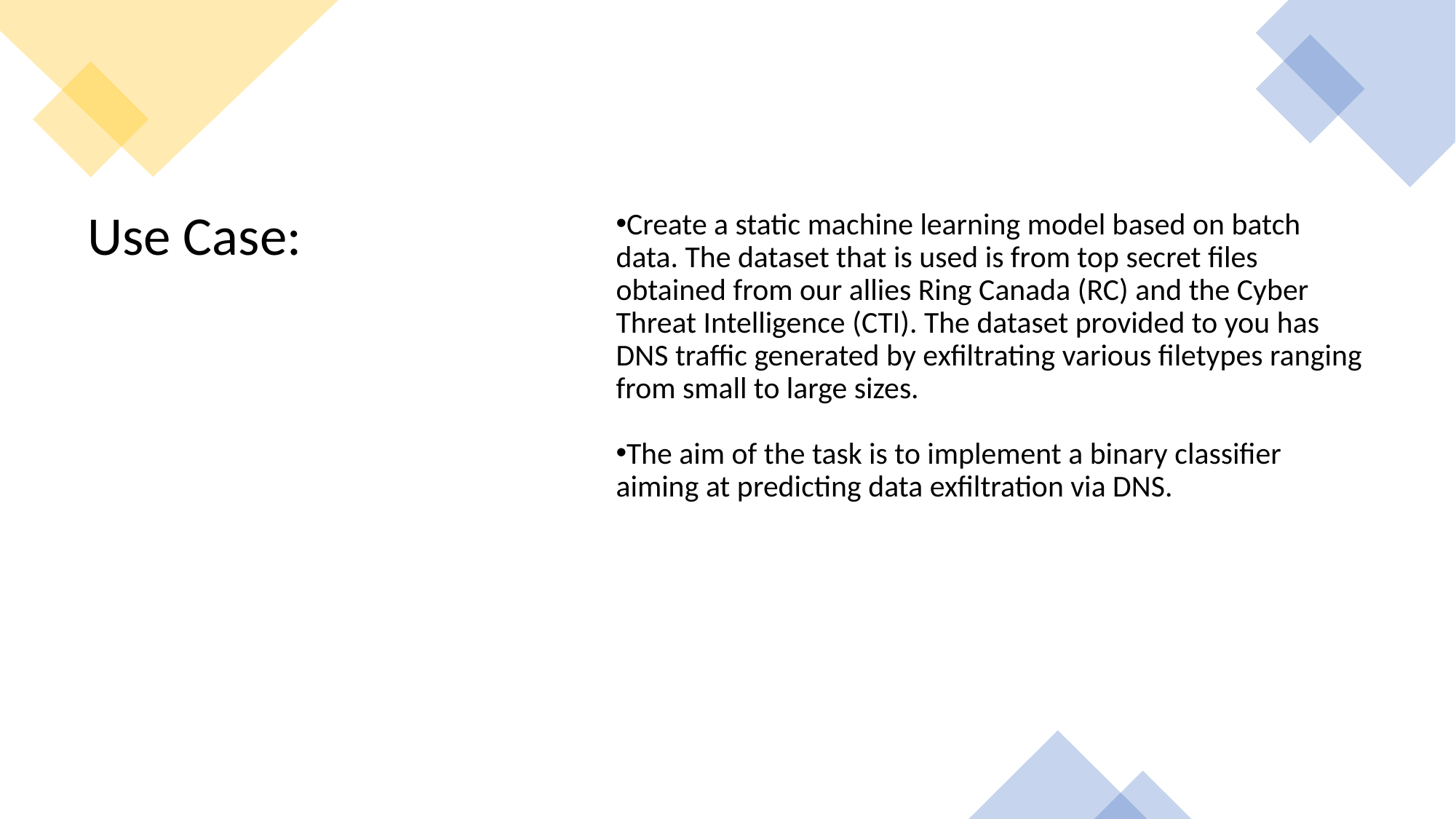

Create a static machine learning model based on batch data. The dataset that is used is from top secret files obtained from our allies Ring Canada (RC) and the Cyber Threat Intelligence (CTI). The dataset provided to you has DNS traffic generated by exfiltrating various filetypes ranging from small to large sizes.

The aim of the task is to implement a binary classifier aiming at predicting data exfiltration via DNS.
# Use Case: